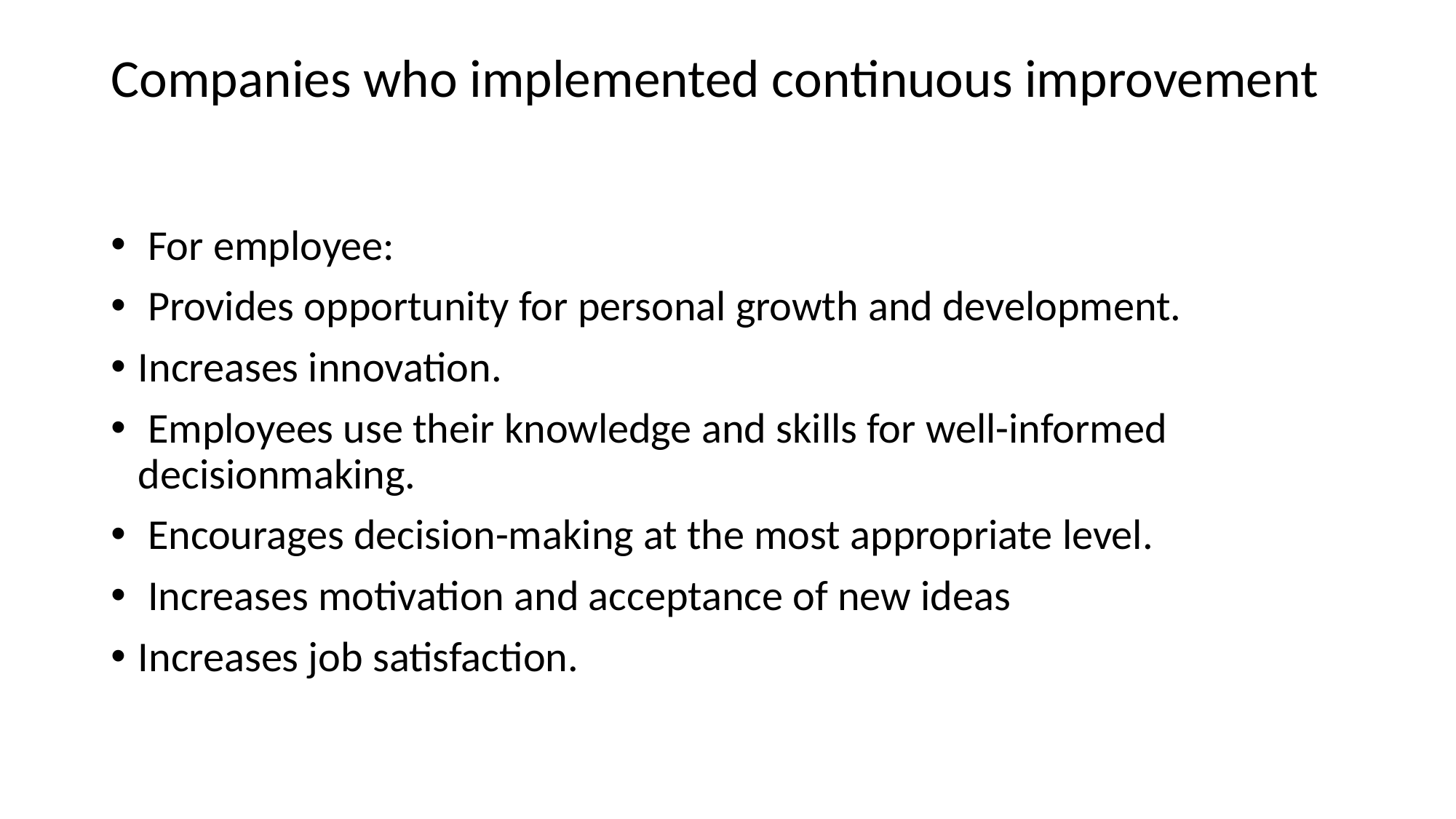

# Companies who implemented continuous improvement
 For employee:
 Provides opportunity for personal growth and development.
Increases innovation.
 Employees use their knowledge and skills for well-informed decisionmaking.
 Encourages decision-making at the most appropriate level.
 Increases motivation and acceptance of new ideas
Increases job satisfaction.